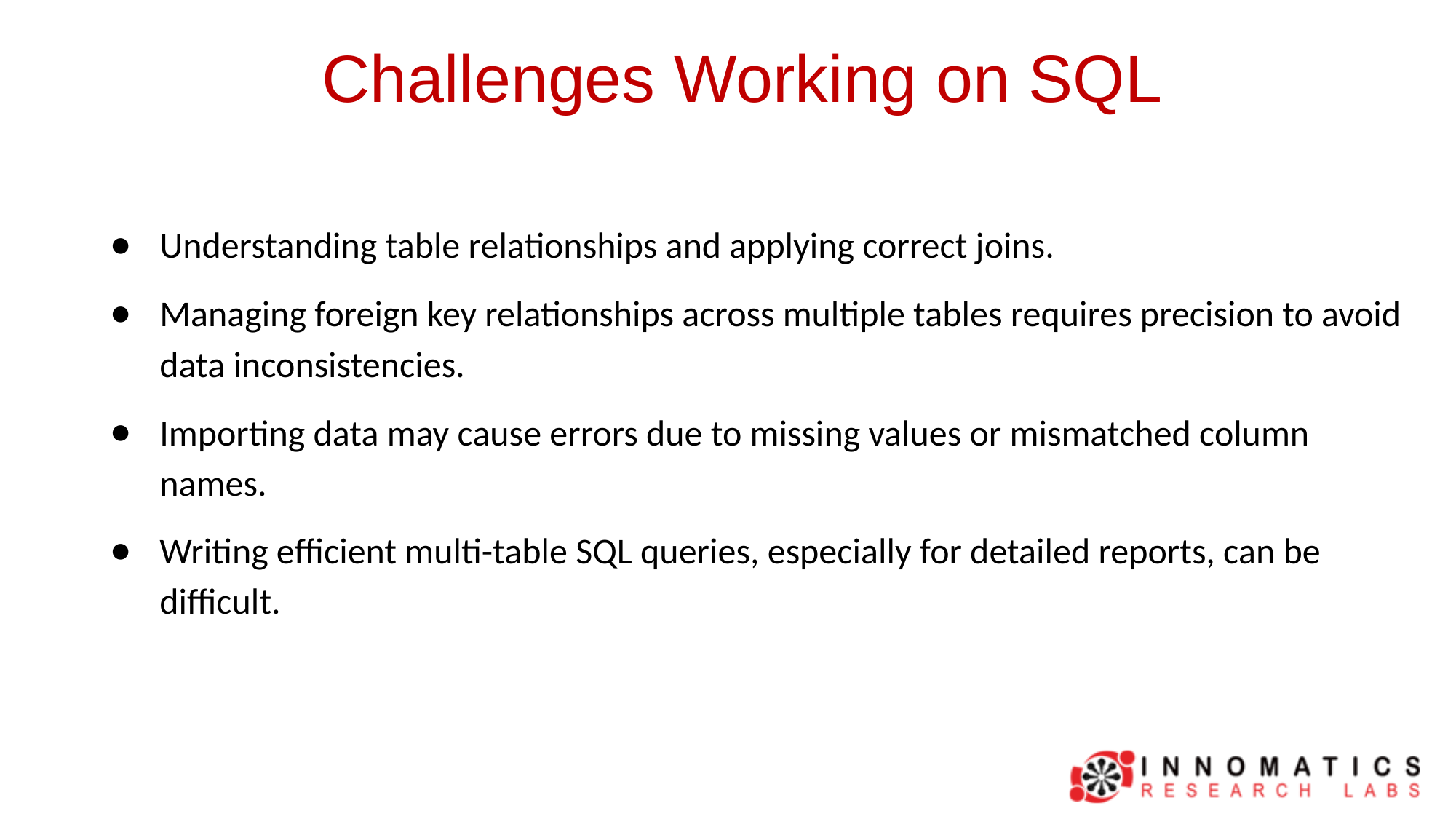

Challenges Working on SQL

Understanding table relationships and applying correct joins.
Managing foreign key relationships across multiple tables requires precision to avoid data inconsistencies.
Importing data may cause errors due to missing values or mismatched column names.
Writing efficient multi-table SQL queries, especially for detailed reports, can be difficult.